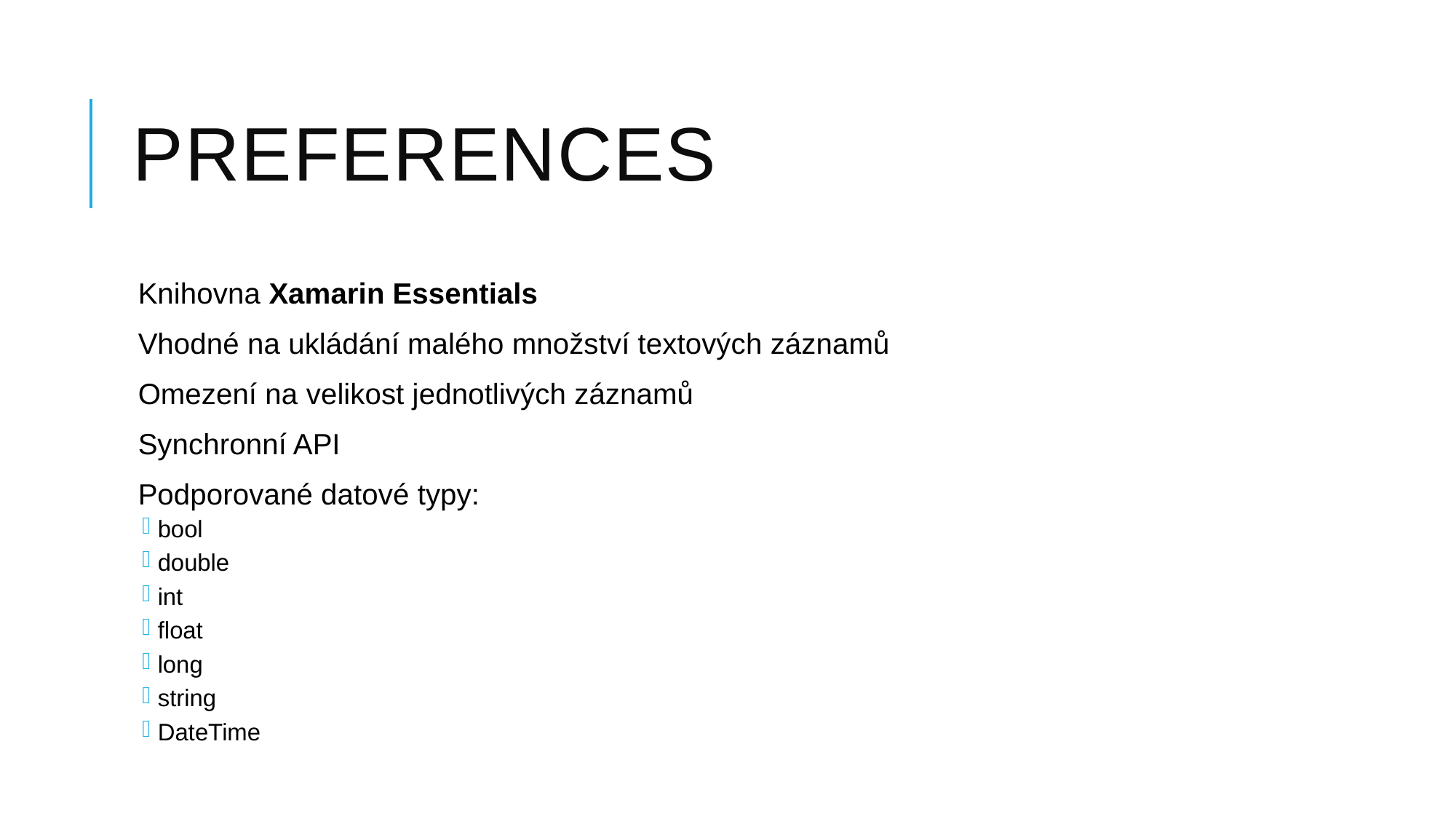

# Preferences
Knihovna Xamarin Essentials
Vhodné na ukládání malého množství textových záznamů
Omezení na velikost jednotlivých záznamů
Synchronní API
Podporované datové typy:
bool
double
int
float
long
string
DateTime